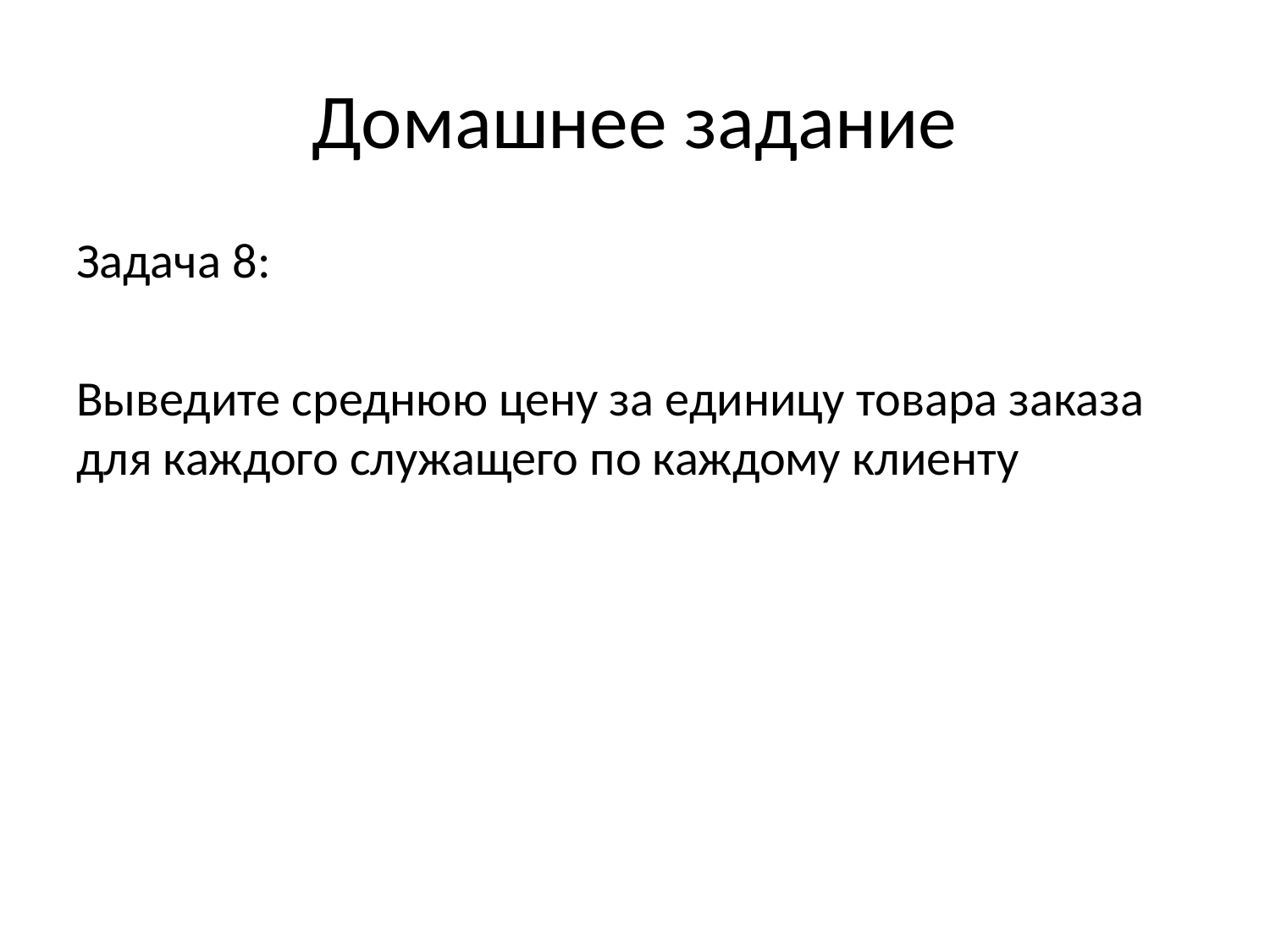

# Домашнее задание
Задача 8:

Выведите среднюю цену за единицу товара заказа для каждого служащего по каждому клиенту